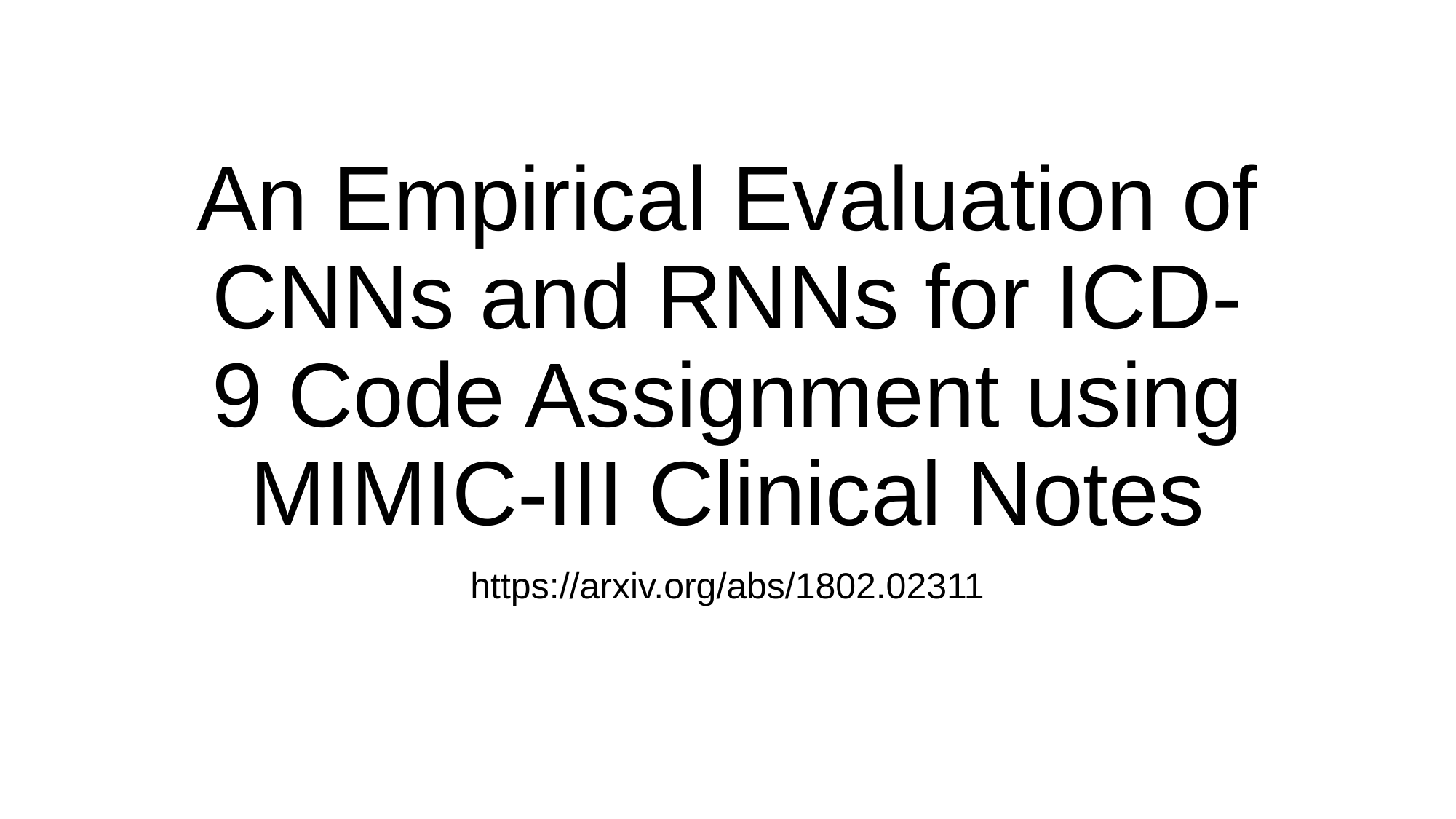

# An Empirical Evaluation of CNNs and RNNs for ICD-9 Code Assignment using MIMIC-III Clinical Notes
https://arxiv.org/abs/1802.02311